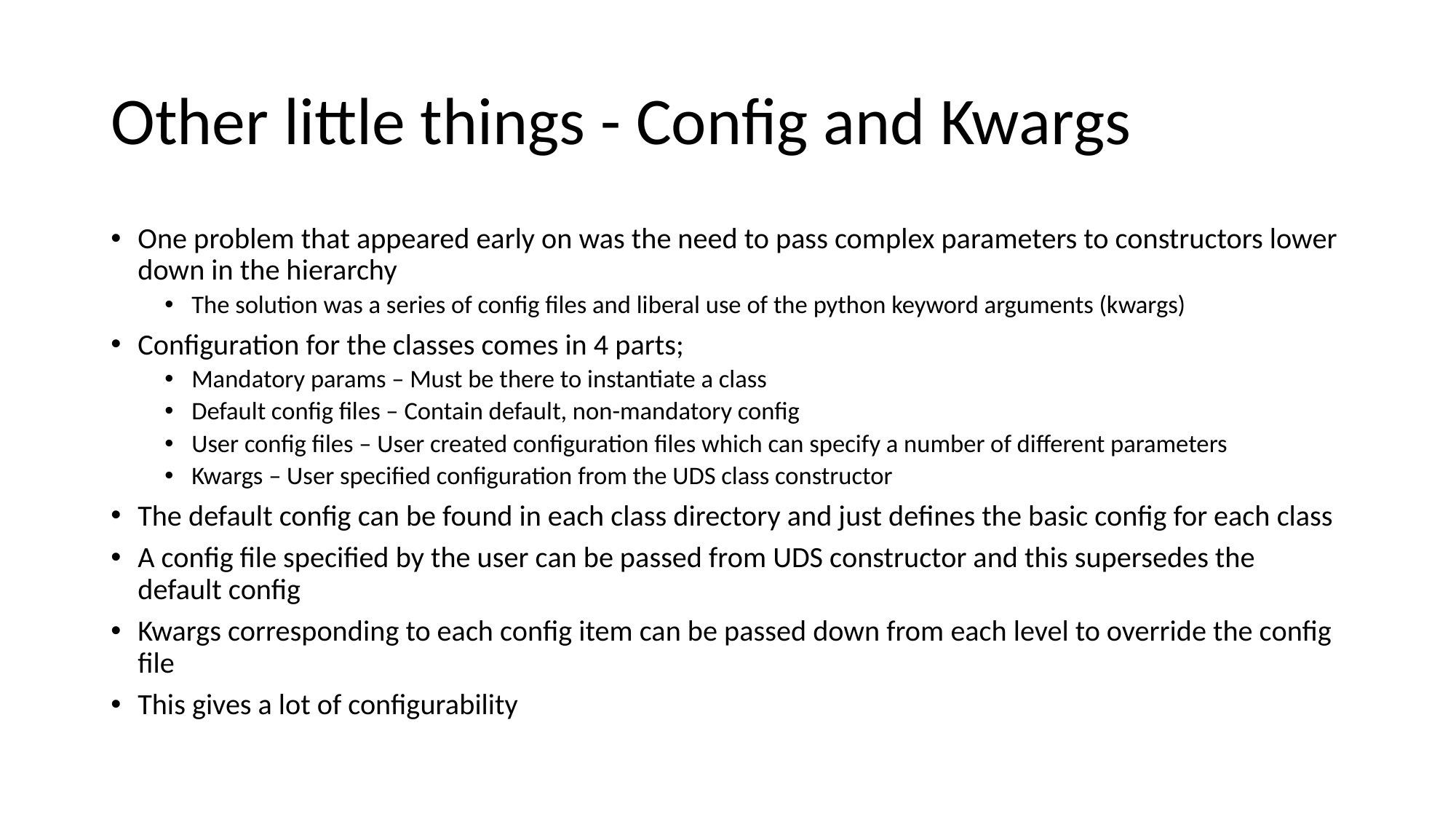

# Other little things - Config and Kwargs
One problem that appeared early on was the need to pass complex parameters to constructors lower down in the hierarchy
The solution was a series of config files and liberal use of the python keyword arguments (kwargs)
Configuration for the classes comes in 4 parts;
Mandatory params – Must be there to instantiate a class
Default config files – Contain default, non-mandatory config
User config files – User created configuration files which can specify a number of different parameters
Kwargs – User specified configuration from the UDS class constructor
The default config can be found in each class directory and just defines the basic config for each class
A config file specified by the user can be passed from UDS constructor and this supersedes the default config
Kwargs corresponding to each config item can be passed down from each level to override the config file
This gives a lot of configurability